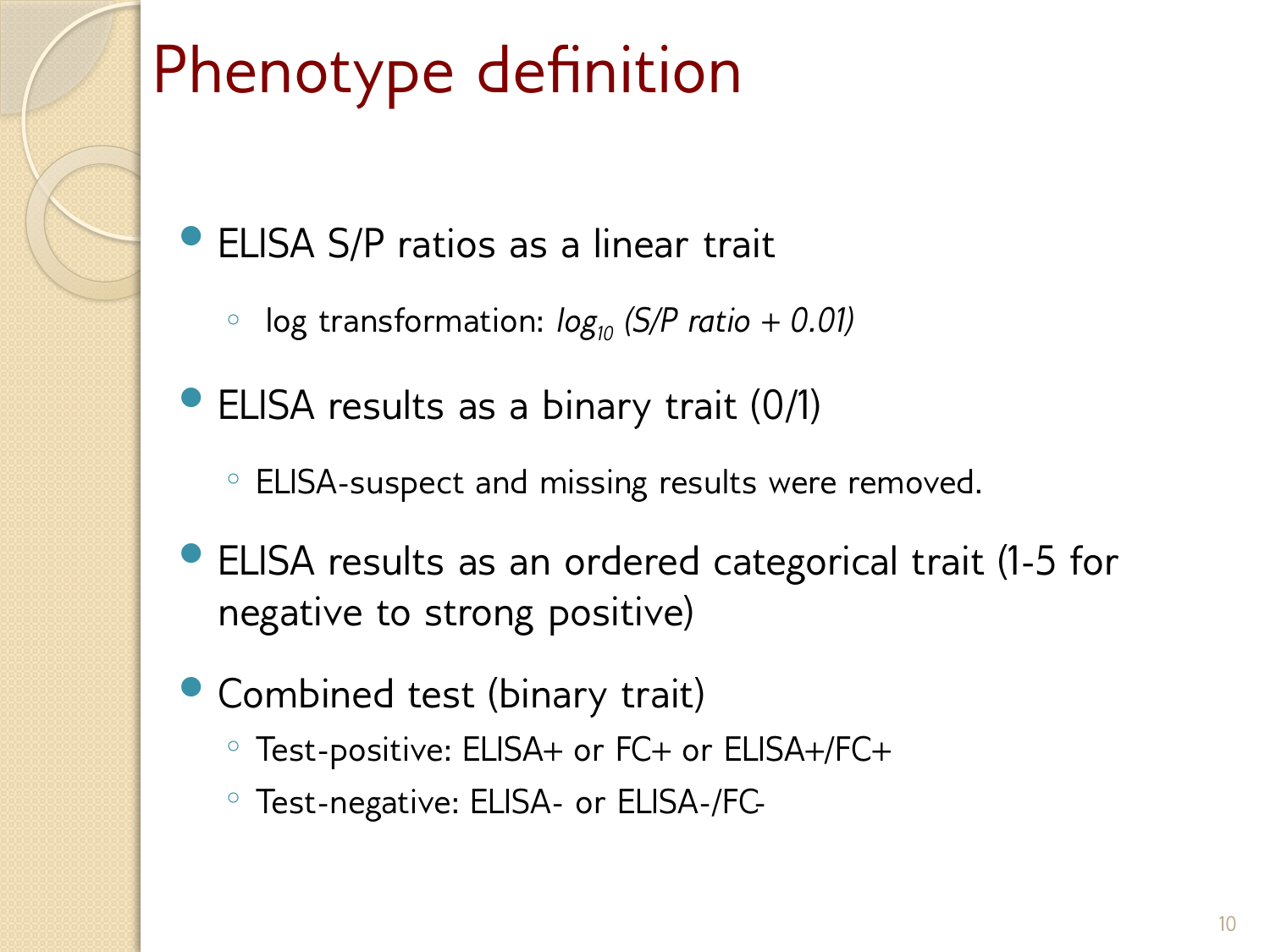

# Phenotype definition
ELISA S/P ratios as a linear trait
 log transformation: log10 (S/P ratio + 0.01)
ELISA results as a binary trait (0/1)
ELISA-suspect and missing results were removed.
ELISA results as an ordered categorical trait (1-5 for negative to strong positive)
Combined test (binary trait)
Test-positive: ELISA+ or FC+ or ELISA+/FC+
Test-negative: ELISA- or ELISA-/FC-
10